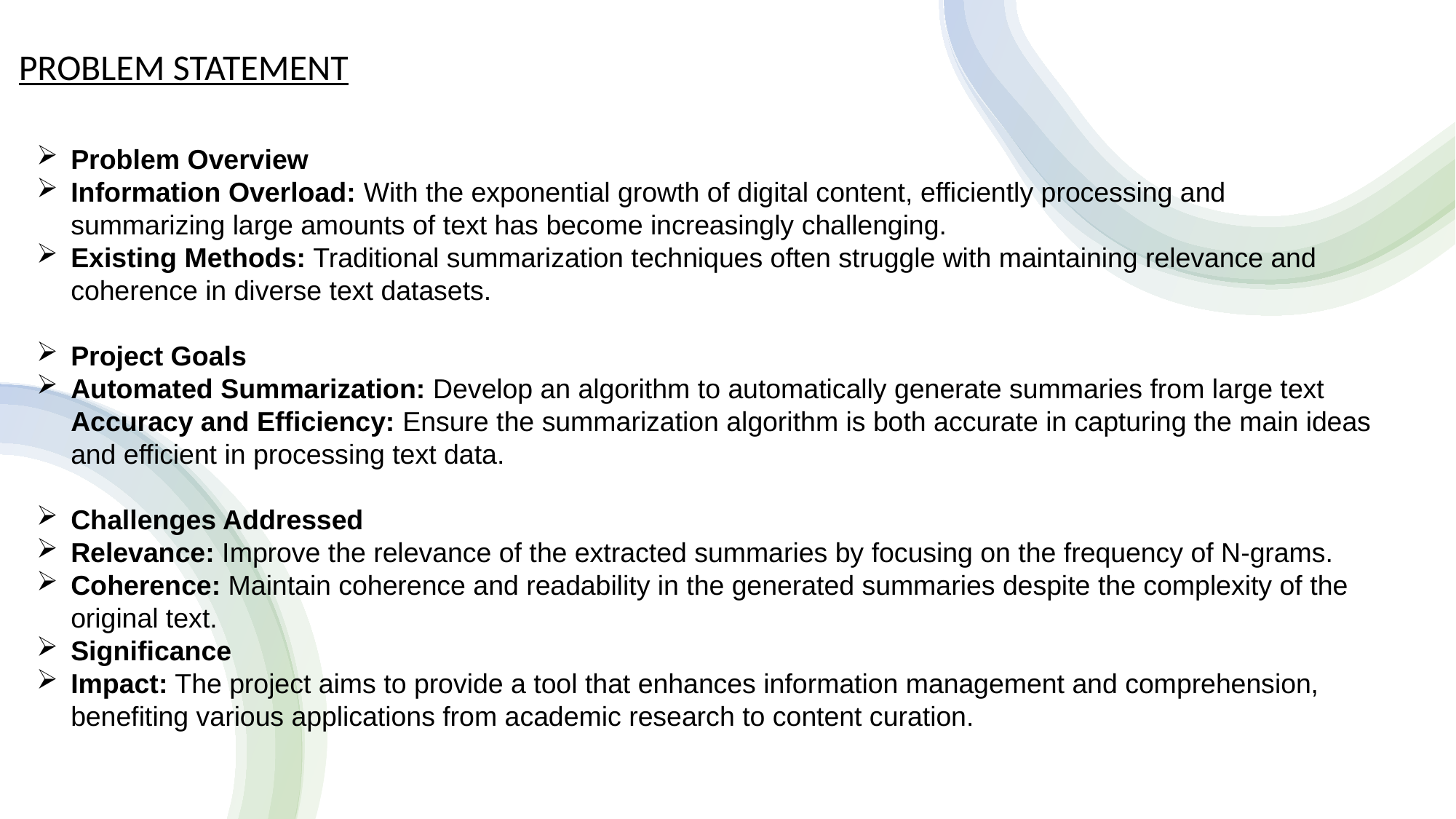

PROBLEM STATEMENT
Problem Overview
Information Overload: With the exponential growth of digital content, efficiently processing and summarizing large amounts of text has become increasingly challenging.
Existing Methods: Traditional summarization techniques often struggle with maintaining relevance and coherence in diverse text datasets.

Project Goals
Automated Summarization: Develop an algorithm to automatically generate summaries from large text Accuracy and Efficiency: Ensure the summarization algorithm is both accurate in capturing the main ideas and efficient in processing text data.

Challenges Addressed
Relevance: Improve the relevance of the extracted summaries by focusing on the frequency of N-grams.
Coherence: Maintain coherence and readability in the generated summaries despite the complexity of the original text.
Significance
Impact: The project aims to provide a tool that enhances information management and comprehension, benefiting various applications from academic research to content curation.